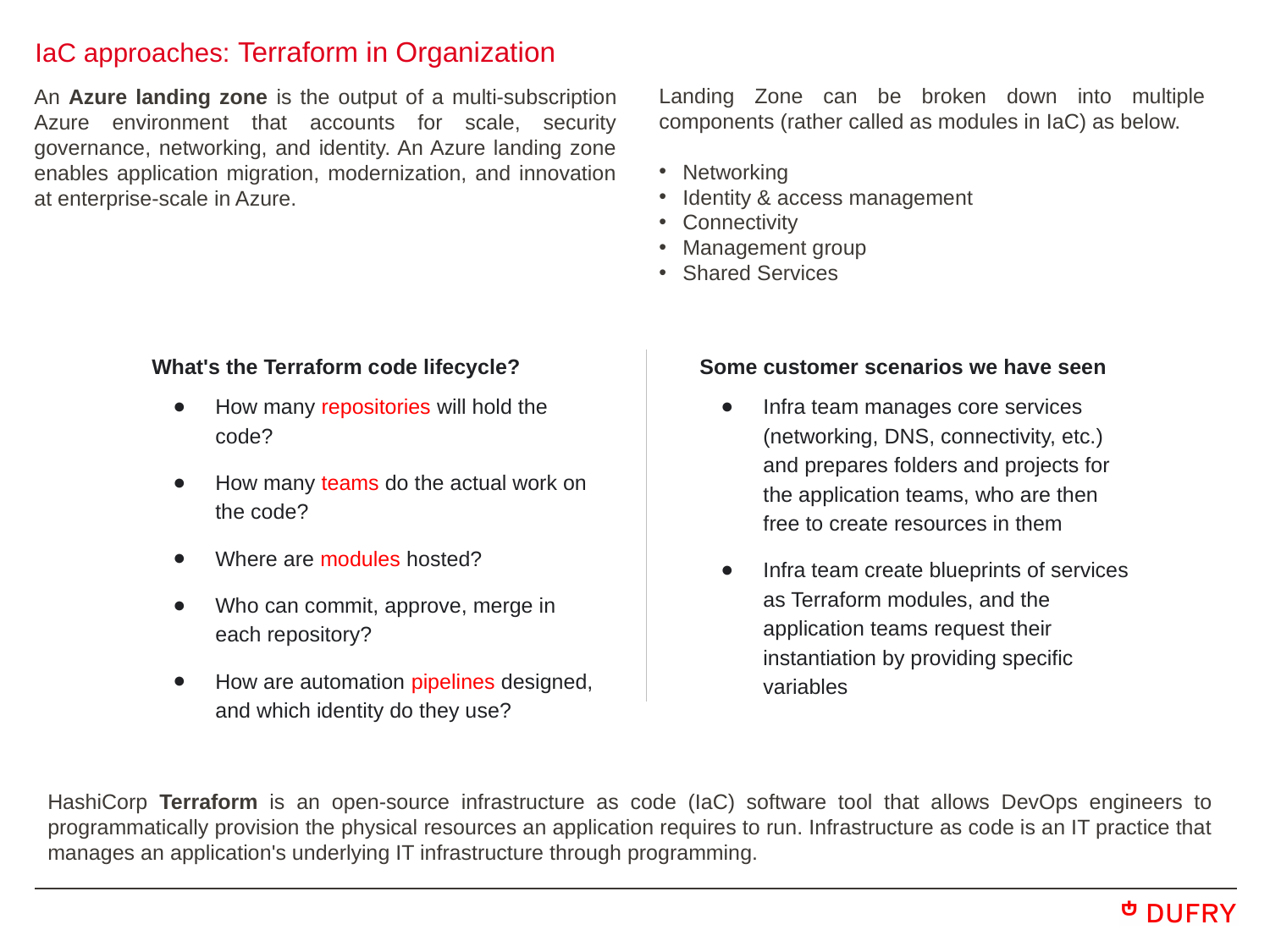

# IaC approaches: Terraform in Organization
Landing Zone can be broken down into multiple components (rather called as modules in IaC) as below.

Networking
Identity & access management
Connectivity
Management group
Shared Services
An Azure landing zone is the output of a multi-subscription Azure environment that accounts for scale, security governance, networking, and identity. An Azure landing zone enables application migration, modernization, and innovation at enterprise-scale in Azure.
What's the Terraform code lifecycle?
How many repositories will hold the code?
How many teams do the actual work on the code?
Where are modules hosted?
Who can commit, approve, merge in each repository?
How are automation pipelines designed, and which identity do they use?
Some customer scenarios we have seen
Infra team manages core services (networking, DNS, connectivity, etc.) and prepares folders and projects for the application teams, who are then free to create resources in them
Infra team create blueprints of services as Terraform modules, and the application teams request their instantiation by providing specific variables
HashiCorp Terraform is an open-source infrastructure as code (IaC) software tool that allows DevOps engineers to programmatically provision the physical resources an application requires to run. Infrastructure as code is an IT practice that manages an application's underlying IT infrastructure through programming.